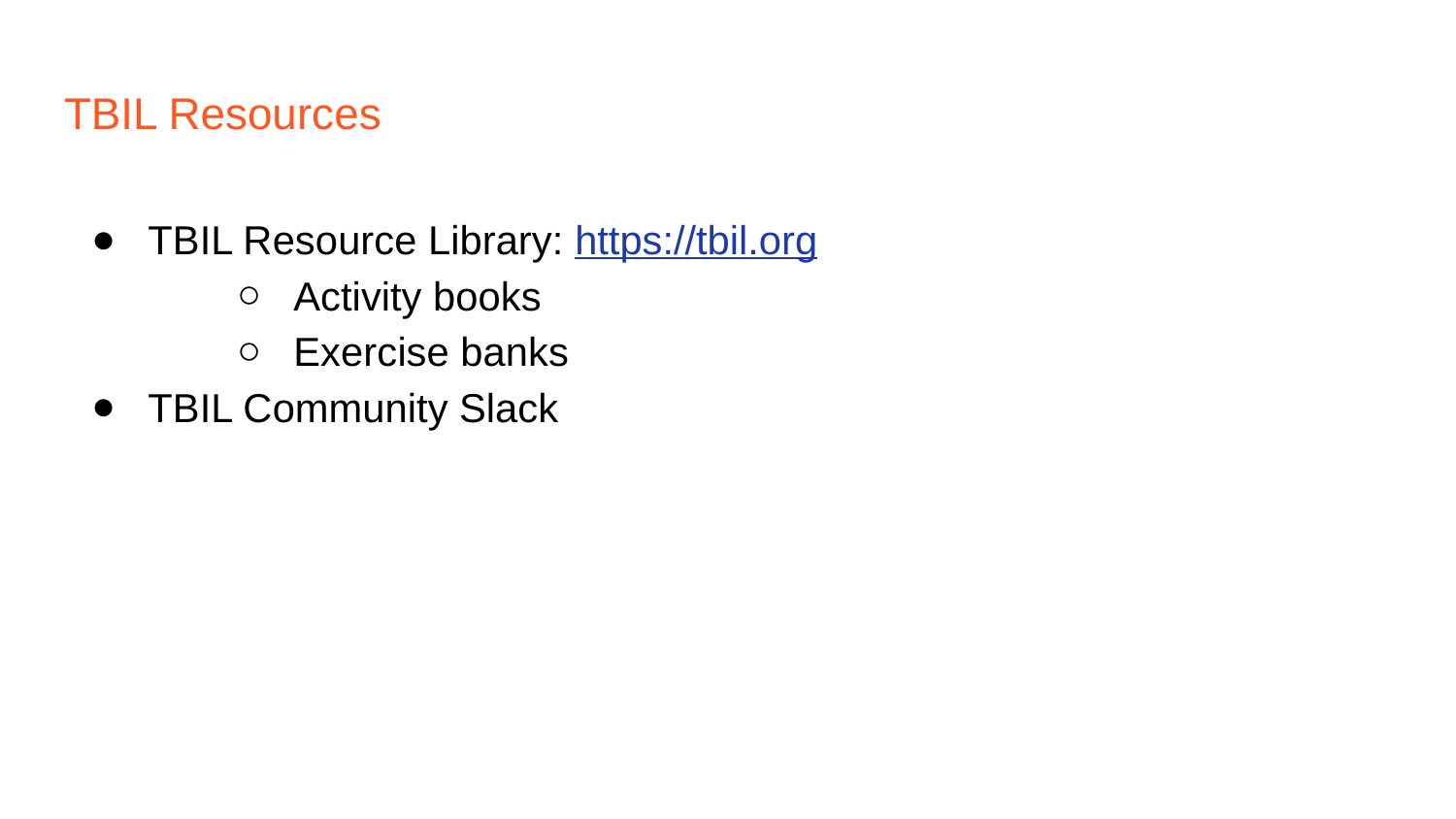

# TBIL Resources

TBIL Resource Library: https://tbil.org
Activity books
Exercise banks
TBIL Community Slack